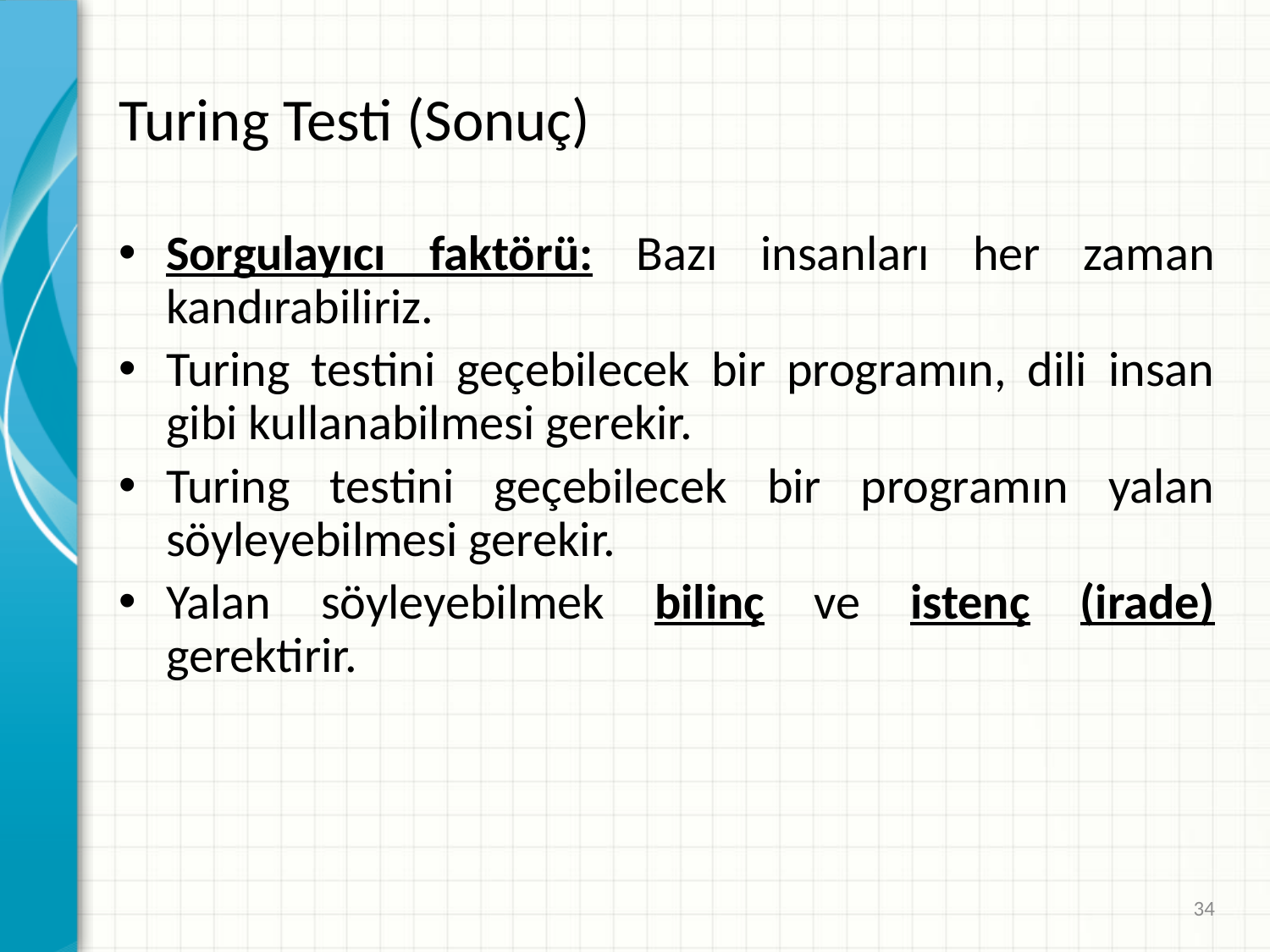

# Turing Testi (Sonuç)
Sorgulayıcı faktörü: Bazı insanları her zaman kandırabiliriz.
Turing testini geçebilecek bir programın, dili insan gibi kullanabilmesi gerekir.
Turing testini geçebilecek bir programın yalan söyleyebilmesi gerekir.
Yalan söyleyebilmek bilinç ve istenç (irade) gerektirir.
34